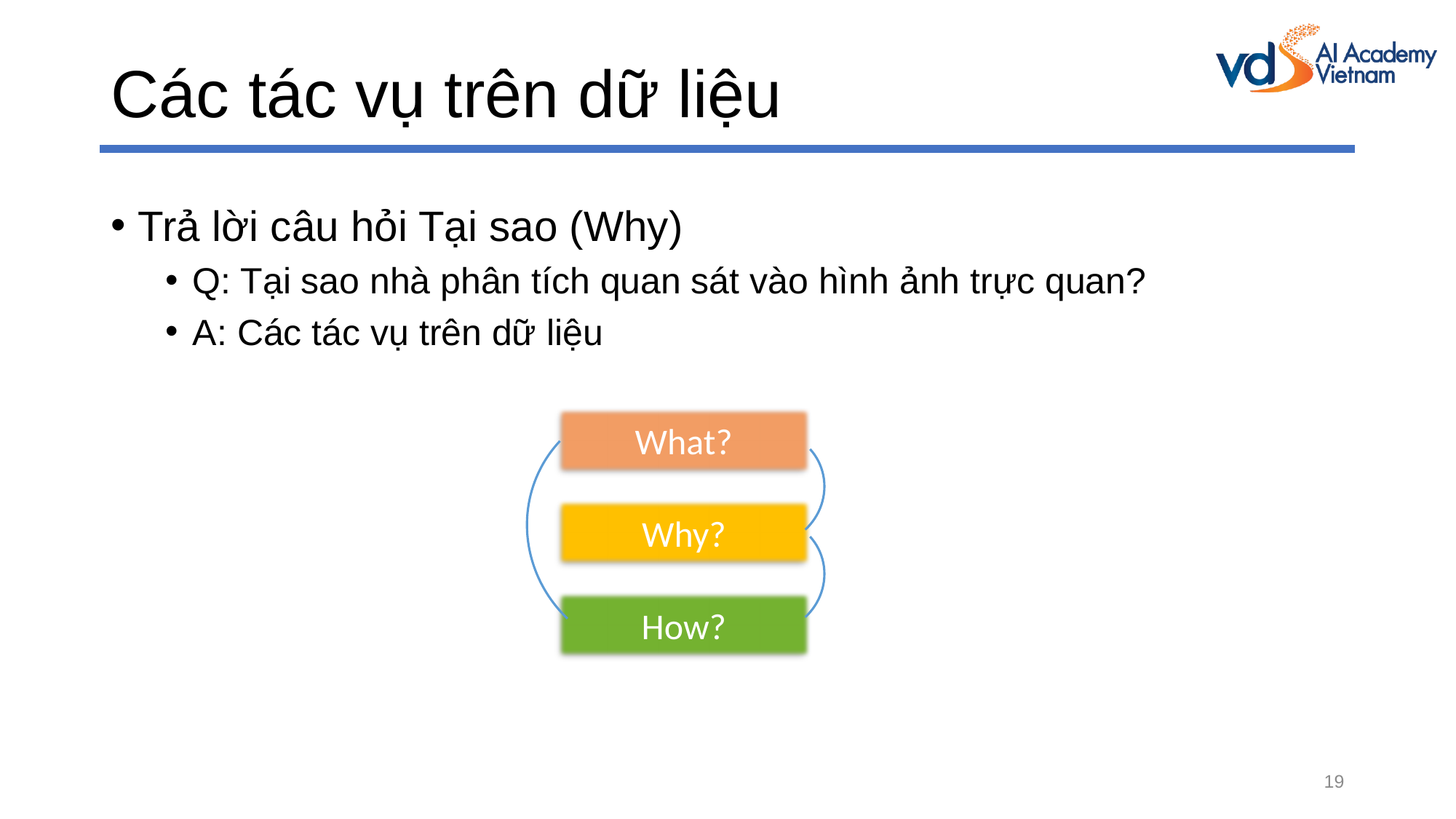

# Các tác vụ trên dữ liệu
Trả lời câu hỏi Tại sao (Why)
Q: Tại sao nhà phân tích quan sát vào hình ảnh trực quan?
A: Các tác vụ trên dữ liệu

What?

Why?

How?
19